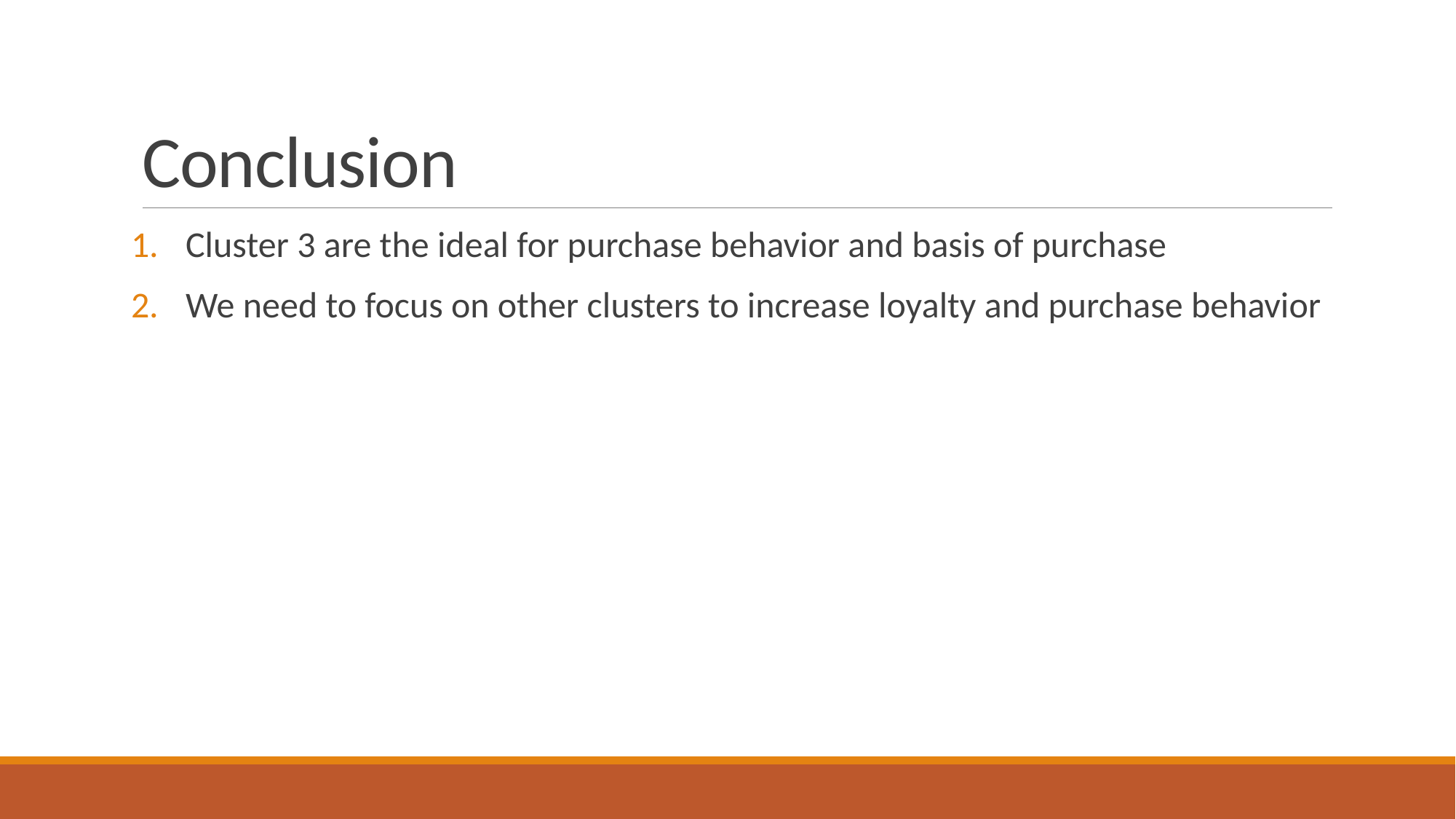

# Conclusion
Cluster 3 are the ideal for purchase behavior and basis of purchase
We need to focus on other clusters to increase loyalty and purchase behavior